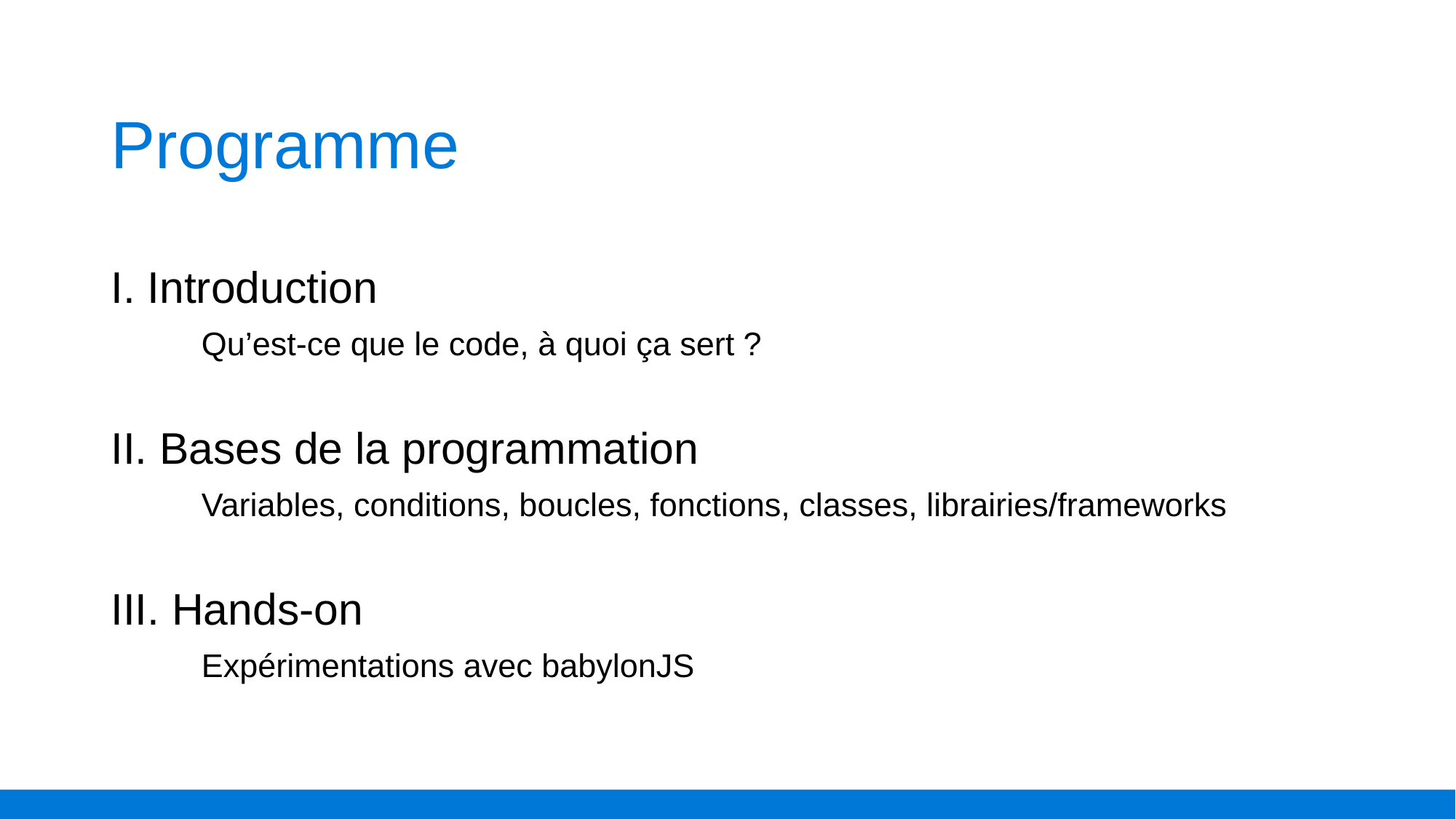

# Programme
I. Introduction
	Qu’est-ce que le code, à quoi ça sert ?

II. Bases de la programmation
	Variables, conditions, boucles, fonctions, classes, librairies/frameworks

III. Hands-on
	Expérimentations avec babylonJS